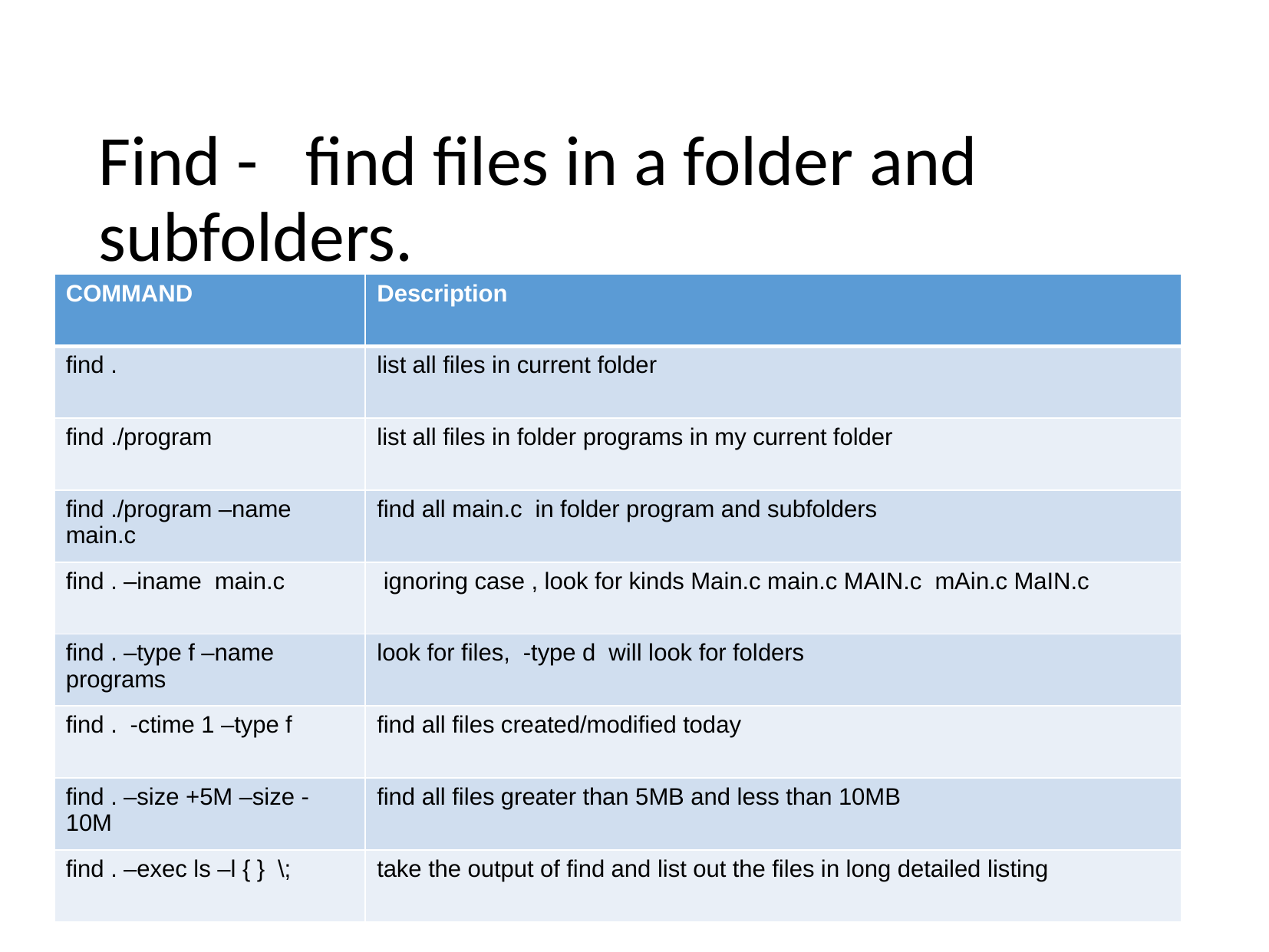

# Find -   find files in a folder and subfolders.
| COMMAND | Description |
| --- | --- |
| find . | list all files in current folder |
| find ./program | list all files in folder programs in my current folder |
| find ./program –name main.c | find all main.c in folder program and subfolders |
| find . –iname main.c | ignoring case , look for kinds Main.c main.c MAIN.c mAin.c MaIN.c |
| find . –type f –name programs | look for files, -type d will look for folders |
| find . -ctime 1 –type f | find all files created/modified today |
| find . –size +5M –size -10M | find all files greater than 5MB and less than 10MB |
| find . –exec ls –l { } \; | take the output of find and list out the files in long detailed listing |
8